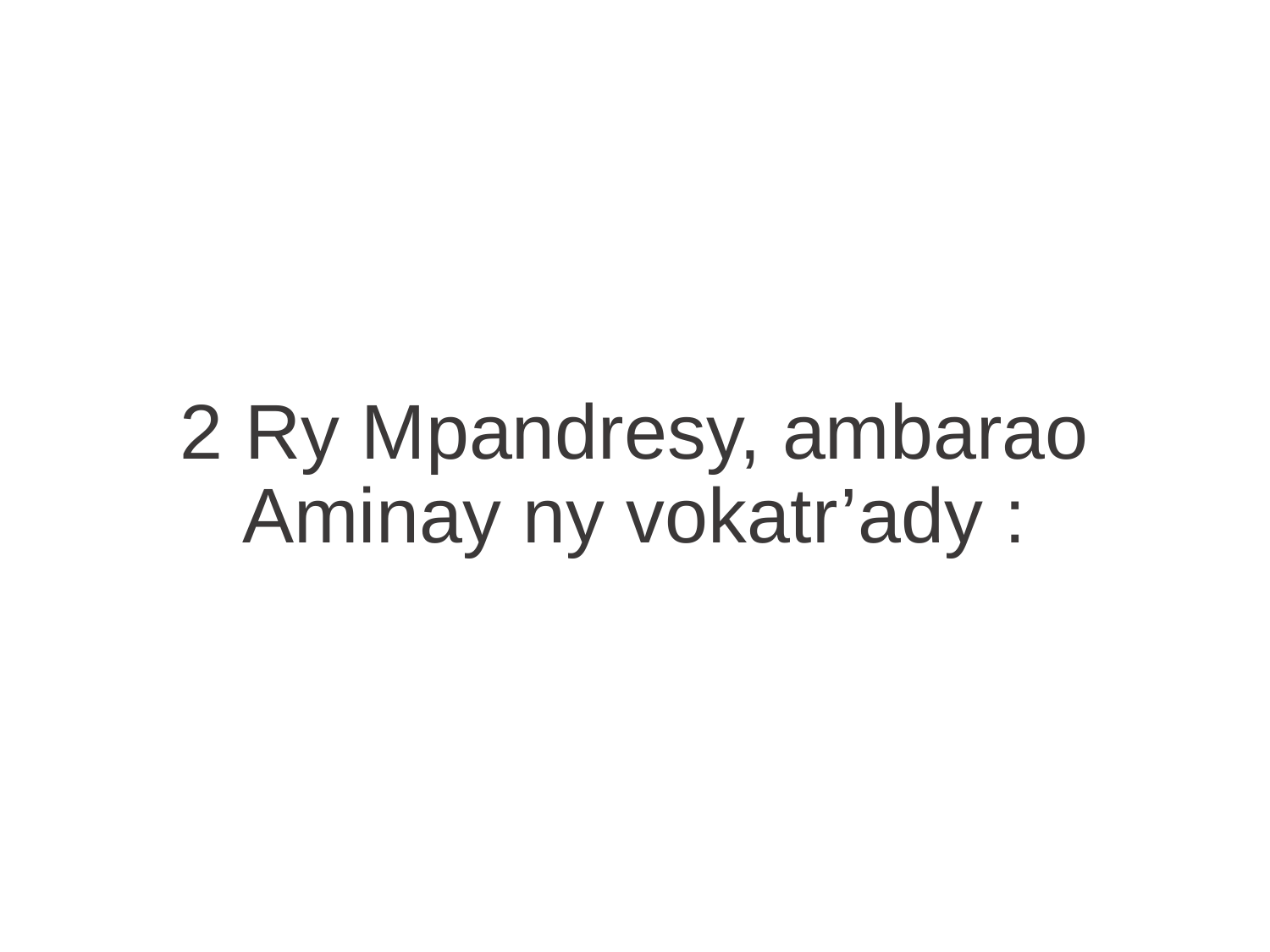

2 Ry Mpandresy, ambarao
Aminay ny vokatr’ady :